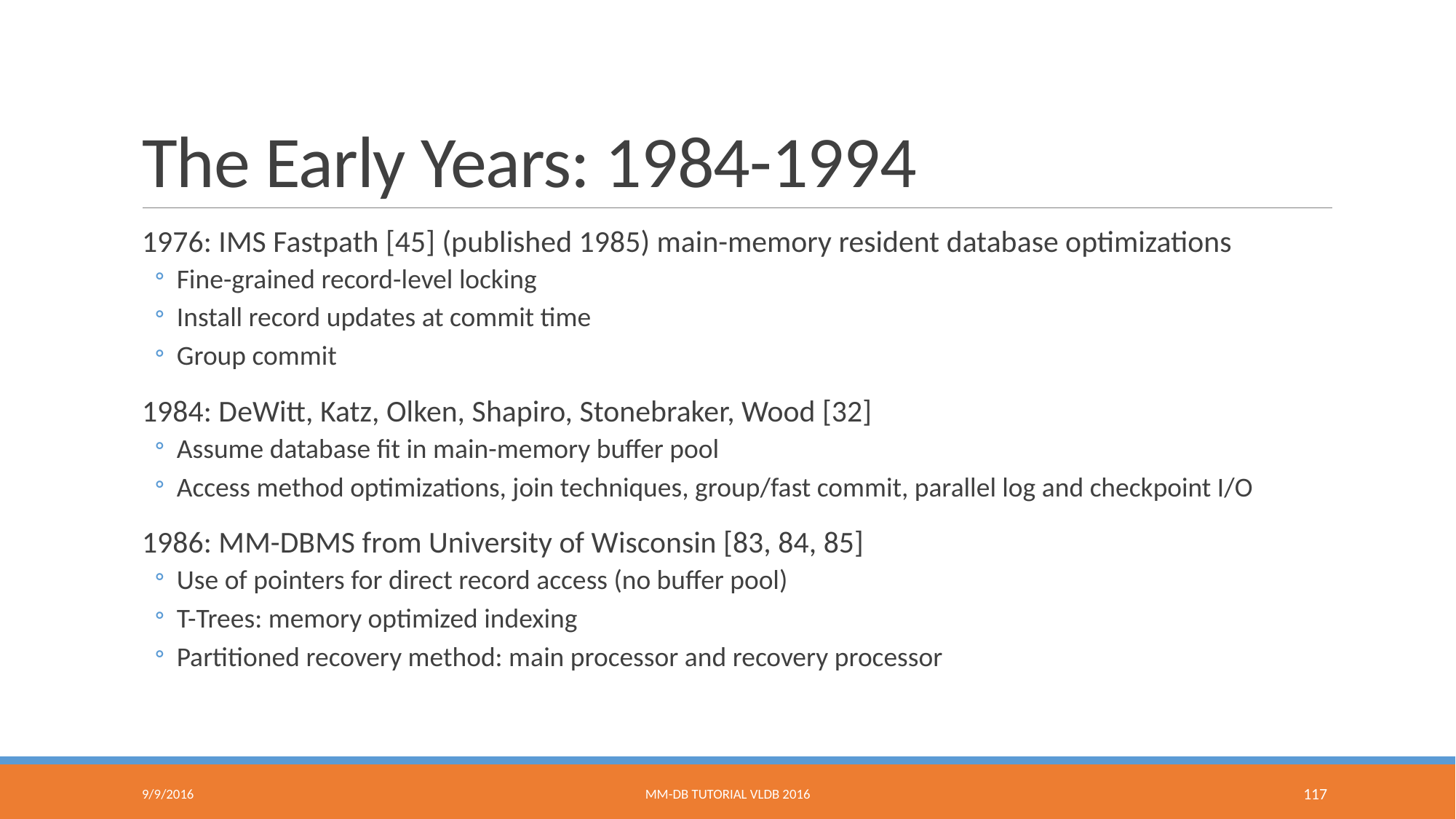

# The Early Years: 1984-1994
1976: IMS Fastpath [45] (published 1985) main-memory resident database optimizations
Fine-grained record-level locking
Install record updates at commit time
Group commit
1984: DeWitt, Katz, Olken, Shapiro, Stonebraker, Wood [32]
Assume database fit in main-memory buffer pool
Access method optimizations, join techniques, group/fast commit, parallel log and checkpoint I/O
1986: MM-DBMS from University of Wisconsin [83, 84, 85]
Use of pointers for direct record access (no buffer pool)
T-Trees: memory optimized indexing
Partitioned recovery method: main processor and recovery processor

9/9/2016
MM-DB Tutorial VLDB 2016
117